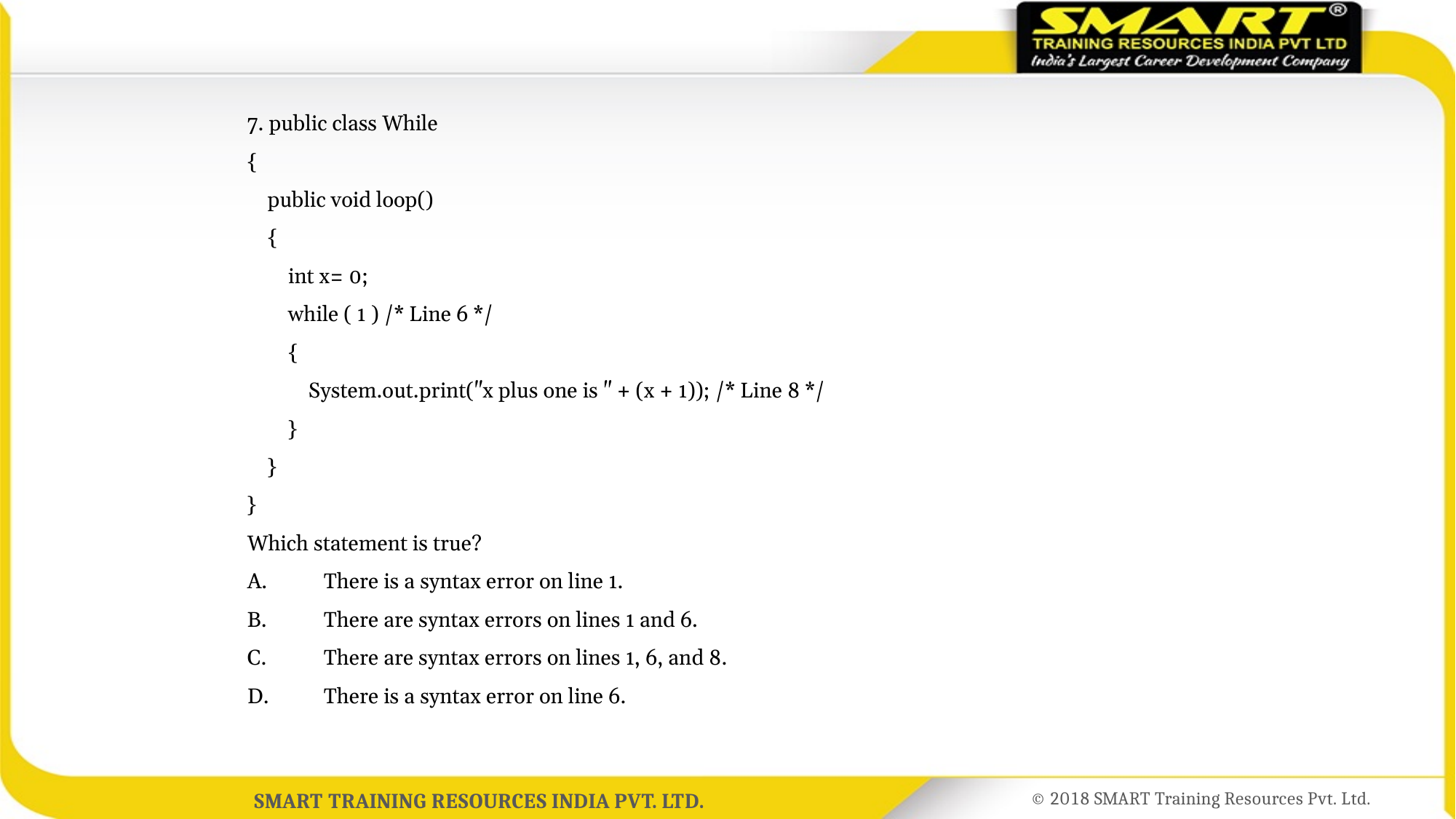

7. public class While
{
    public void loop()
    {
        int x= 0;
        while ( 1 ) /* Line 6 */
        {
            System.out.print("x plus one is " + (x + 1)); /* Line 8 */
        }
    }
}
Which statement is true?
A.	There is a syntax error on line 1.
B.	There are syntax errors on lines 1 and 6.
C.	There are syntax errors on lines 1, 6, and 8.
D.	There is a syntax error on line 6.